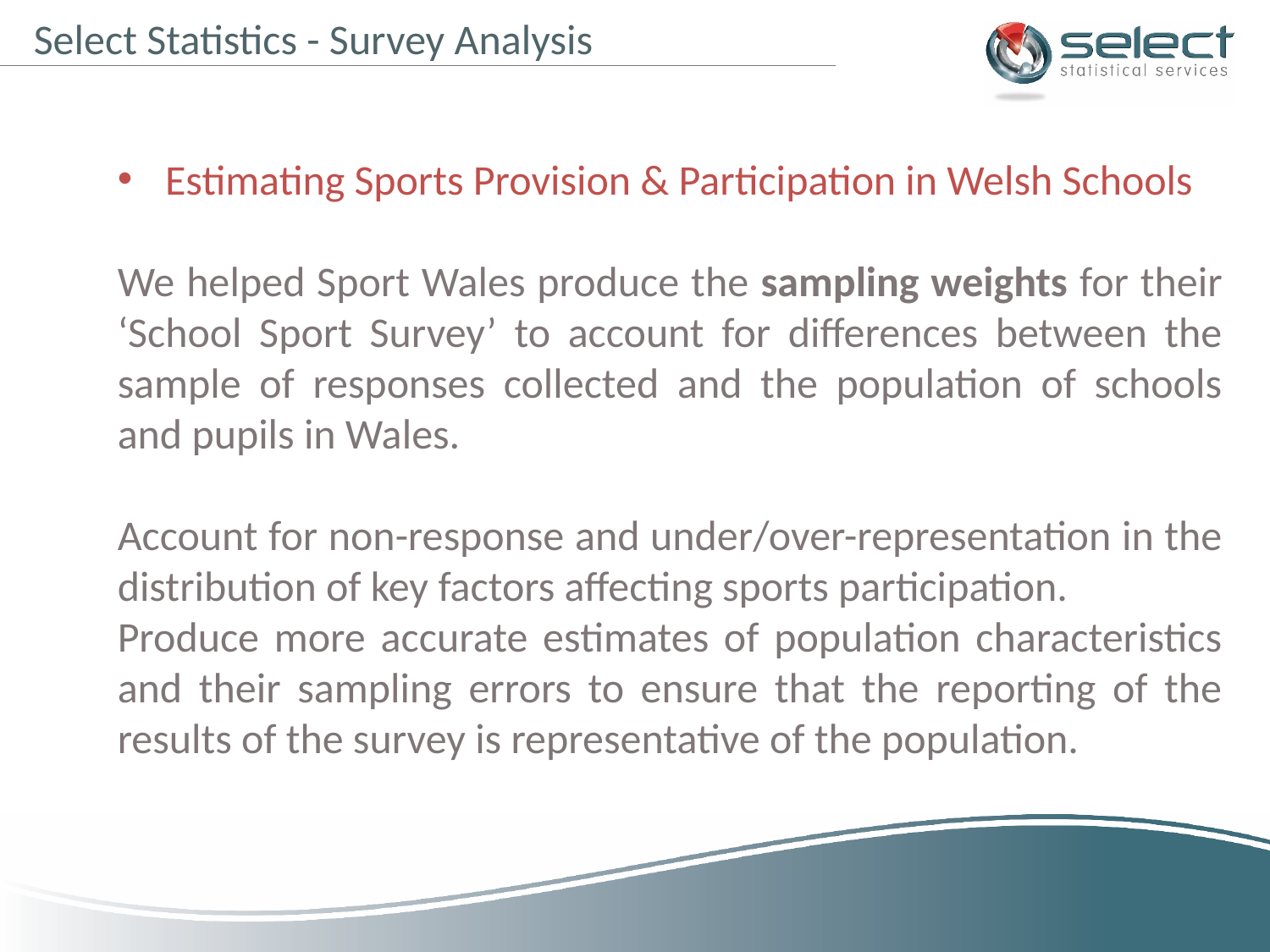

Select Statistics - Survey Analysis
Estimating Sports Provision & Participation in Welsh Schools

We helped Sport Wales produce the sampling weights for their ‘School Sport Survey’ to account for differences between the sample of responses collected and the population of schools and pupils in Wales.

Account for non-response and under/over-representation in the distribution of key factors affecting sports participation.
Produce more accurate estimates of population characteristics and their sampling errors to ensure that the reporting of the results of the survey is representative of the population.